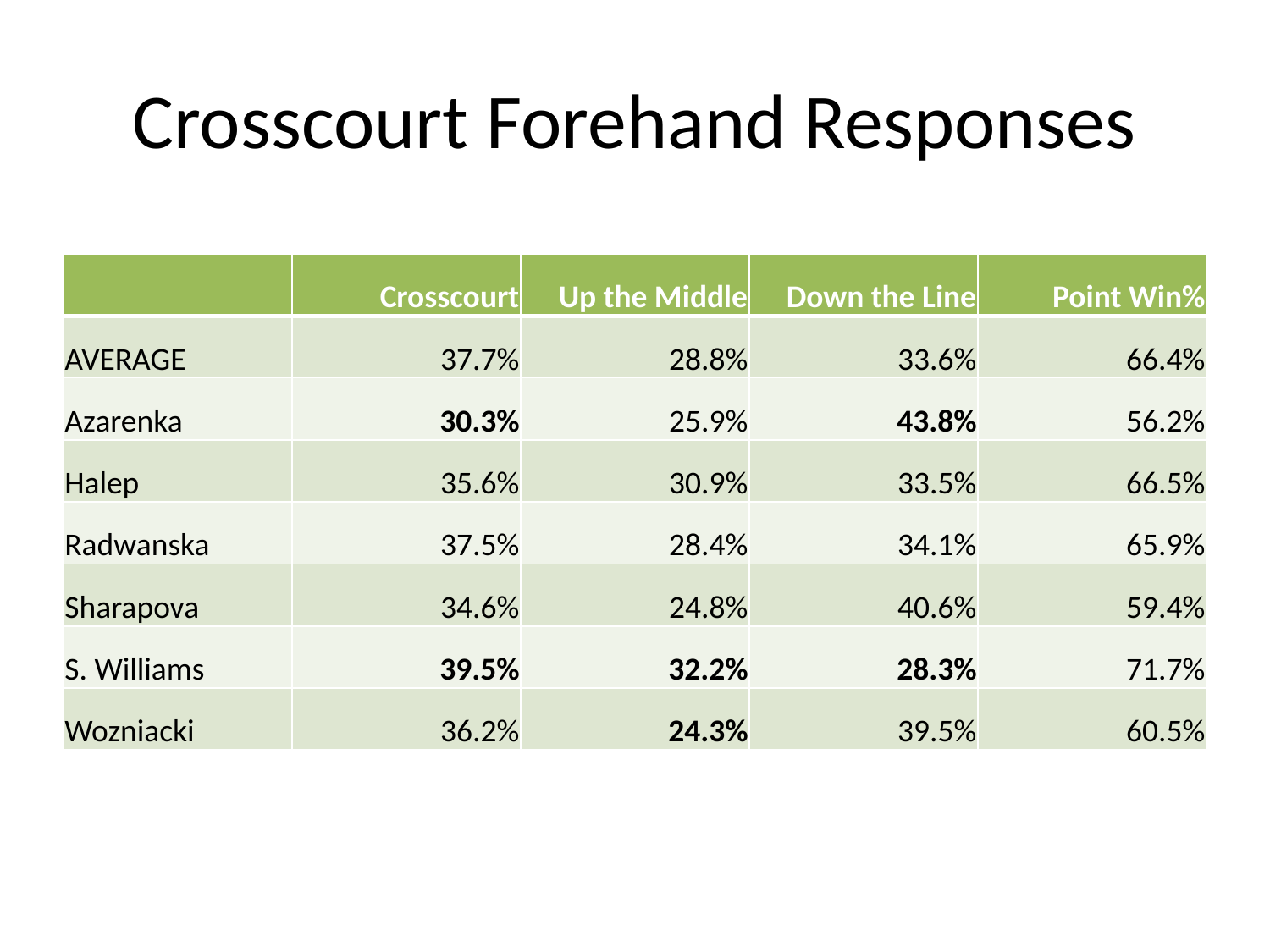

# Crosscourt Forehand Responses
|  | Crosscourt | Up the Middle | Down the Line | Point Win% |
| --- | --- | --- | --- | --- |
| AVERAGE | 37.7% | 28.8% | 33.6% | 66.4% |
| Azarenka | 30.3% | 25.9% | 43.8% | 56.2% |
| Halep | 35.6% | 30.9% | 33.5% | 66.5% |
| Radwanska | 37.5% | 28.4% | 34.1% | 65.9% |
| Sharapova | 34.6% | 24.8% | 40.6% | 59.4% |
| S. Williams | 39.5% | 32.2% | 28.3% | 71.7% |
| Wozniacki | 36.2% | 24.3% | 39.5% | 60.5% |